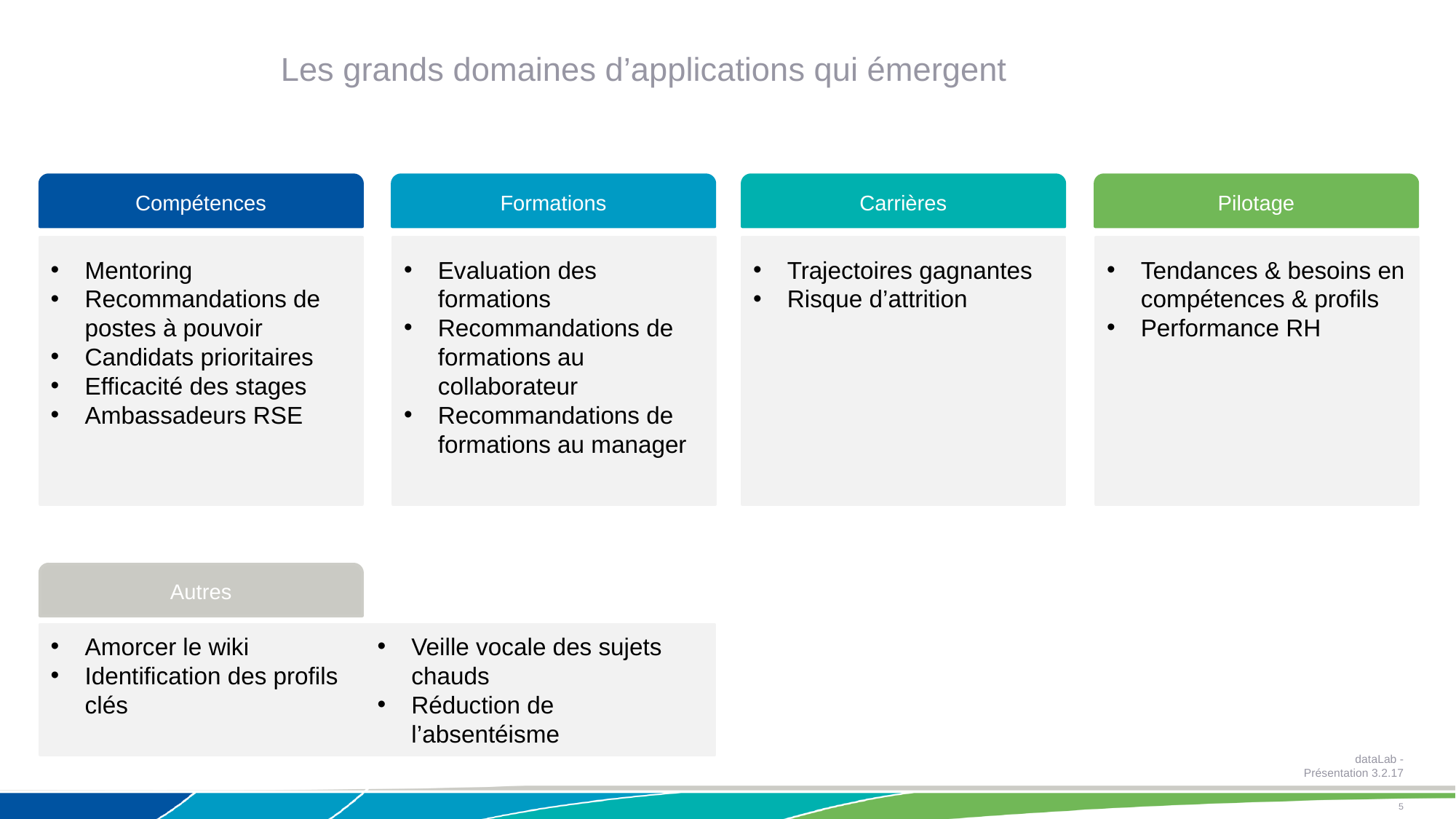

Les grands domaines d’applications qui émergent
Compétences
Formations
Carrières
Pilotage
Mentoring
Recommandations de postes à pouvoir
Candidats prioritaires
Efficacité des stages
Ambassadeurs RSE

Evaluation des formations
Recommandations de formations au collaborateur
Recommandations de formations au manager

Trajectoires gagnantes
Risque d’attrition

Tendances & besoins en compétences & profils
Performance RH

Autres
Amorcer le wiki
Identification des profils clés

Veille vocale des sujets chauds
Réduction de l’absentéisme
dataLab - Présentation 3.2.17
5